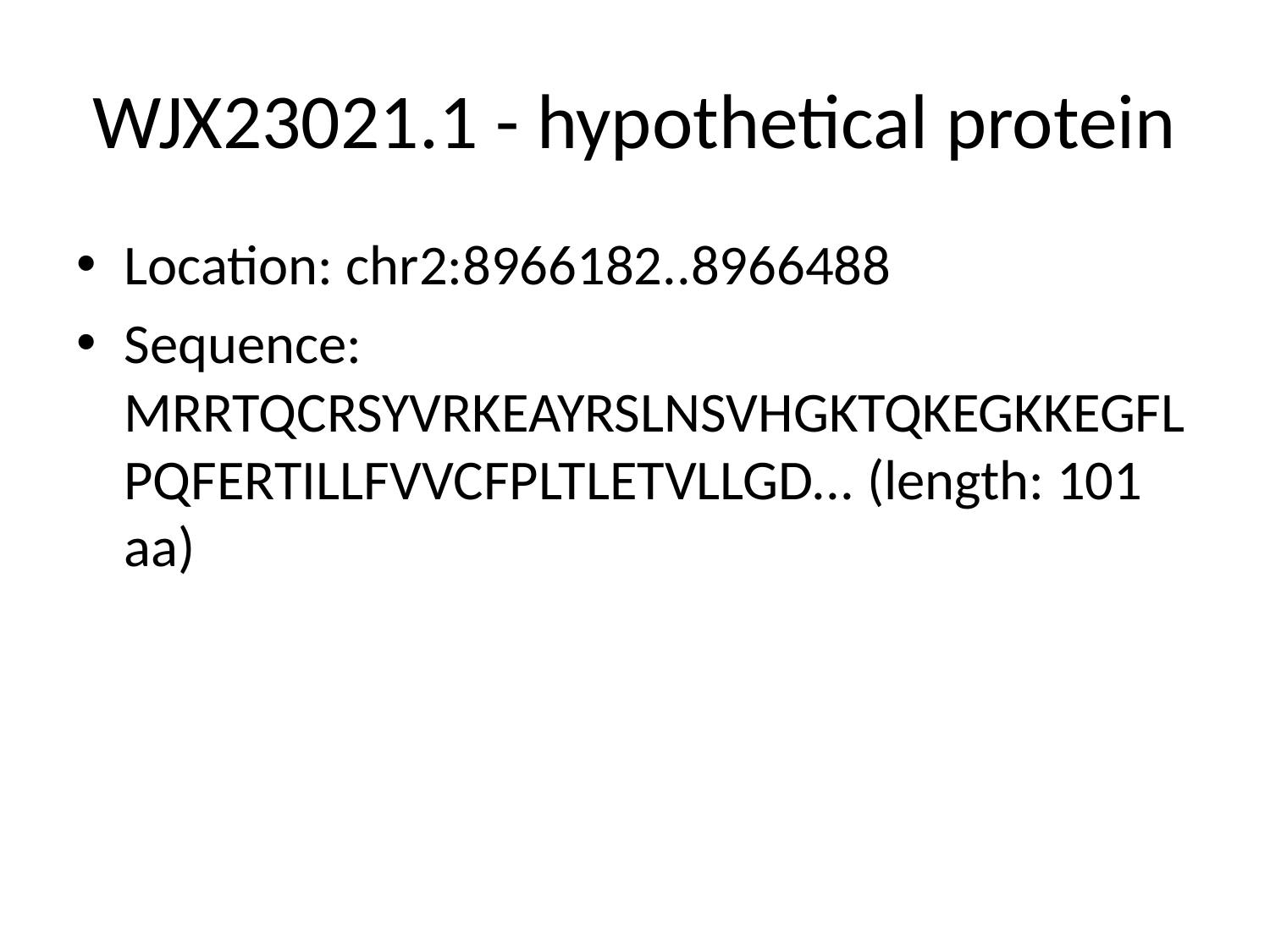

# WJX23021.1 - hypothetical protein
Location: chr2:8966182..8966488
Sequence: MRRTQCRSYVRKEAYRSLNSVHGKTQKEGKKEGFLPQFERTILLFVVCFPLTLETVLLGD... (length: 101 aa)